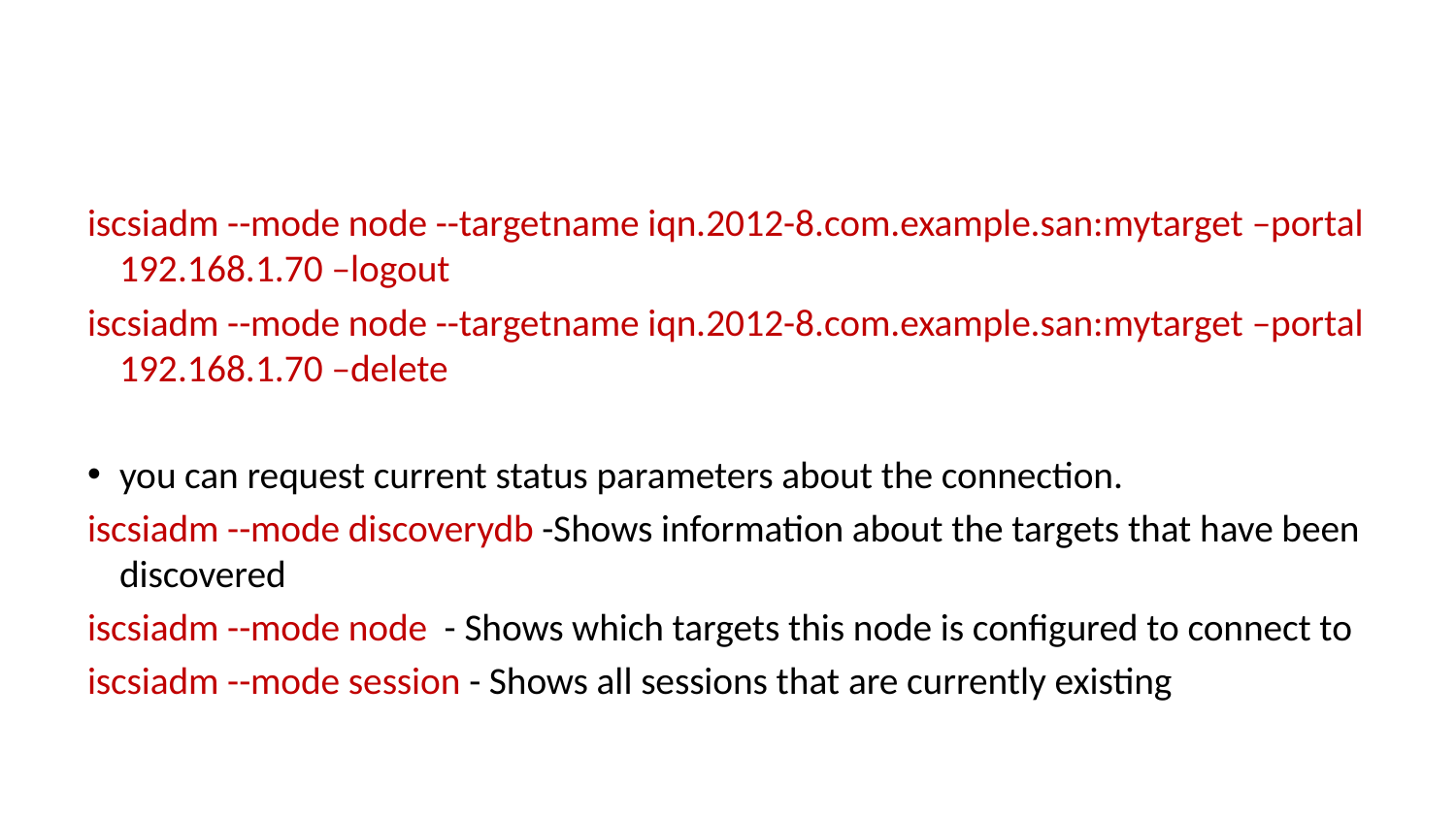

#
iscsiadm --mode node --targetname iqn.2012-8.com.example.san:mytarget –portal 192.168.1.70 –logout
iscsiadm --mode node --targetname iqn.2012-8.com.example.san:mytarget –portal 192.168.1.70 –delete

you can request current status parameters about the connection.
iscsiadm --mode discoverydb -Shows information about the targets that have been discovered
iscsiadm --mode node  - Shows which targets this node is configured to connect to
iscsiadm --mode session - Shows all sessions that are currently existing